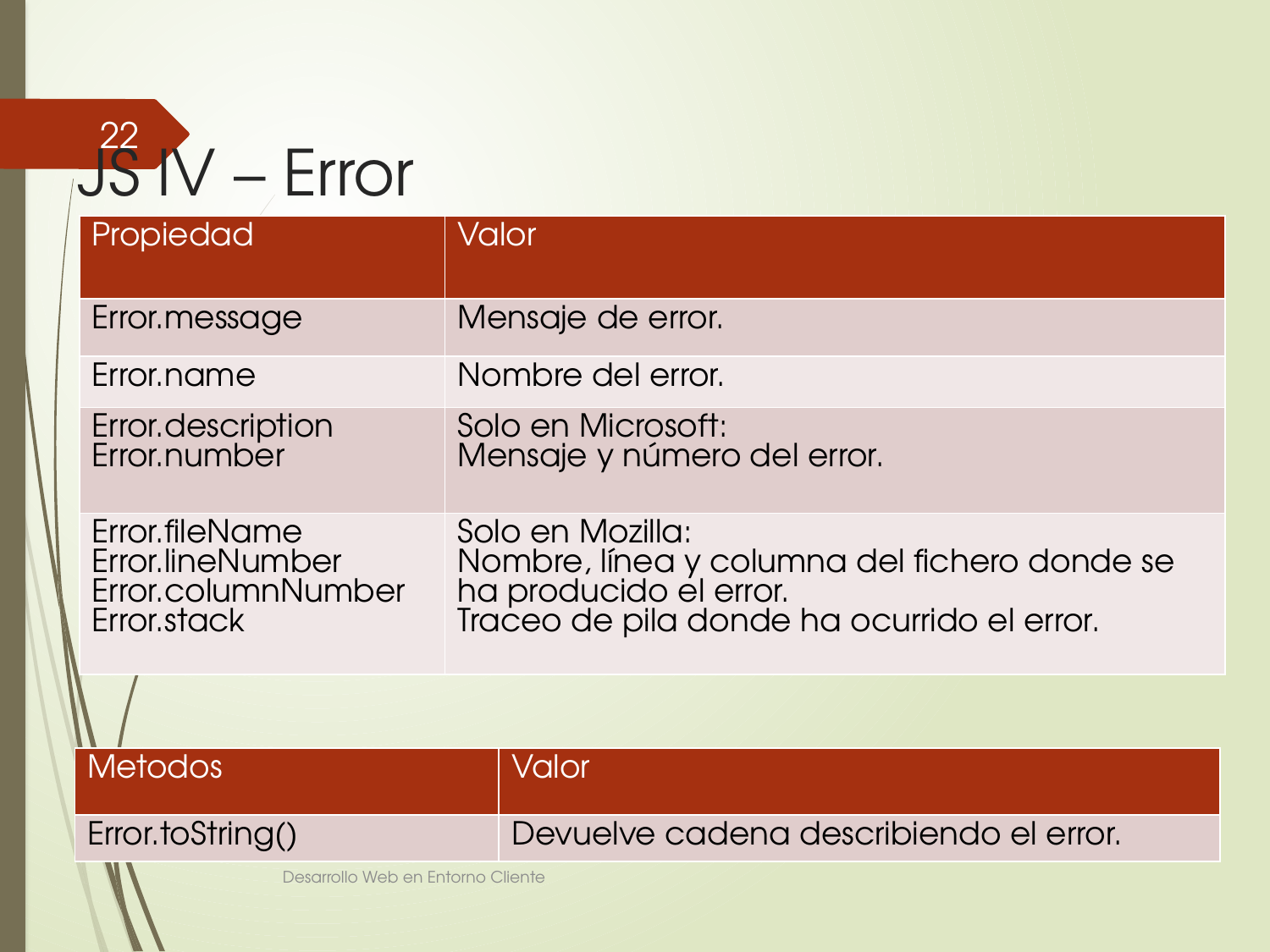

22
# JS IV – Error
| Propiedad | Valor |
| --- | --- |
| Error.message | Mensaje de error. |
| Error.name | Nombre del error. |
| Error.description Error.number | Solo en Microsoft: Mensaje y número del error. |
| Error.fileName Error.lineNumber Error.columnNumber Error.stack | Solo en Mozilla: Nombre, línea y columna del fichero donde se ha producido el error. Traceo de pila donde ha ocurrido el error. |
| Metodos | Valor |
| --- | --- |
| Error.toString() | Devuelve cadena describiendo el error. |
Desarrollo Web en Entorno Cliente